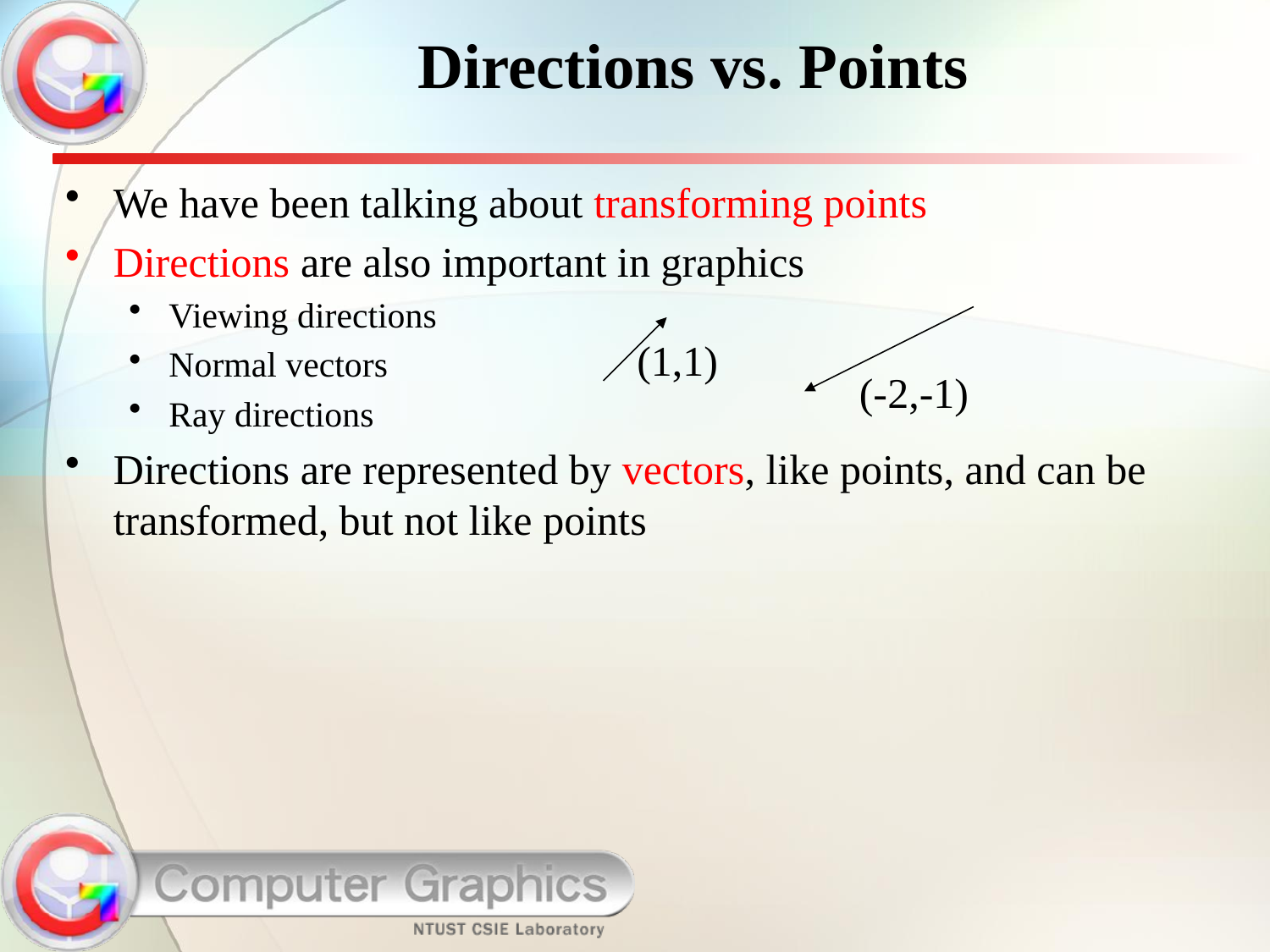

# Directions vs. Points
We have been talking about transforming points
Directions are also important in graphics
Viewing directions
Normal vectors
Ray directions
Directions are represented by vectors, like points, and can be transformed, but not like points

(1,1)
(-2,-1)